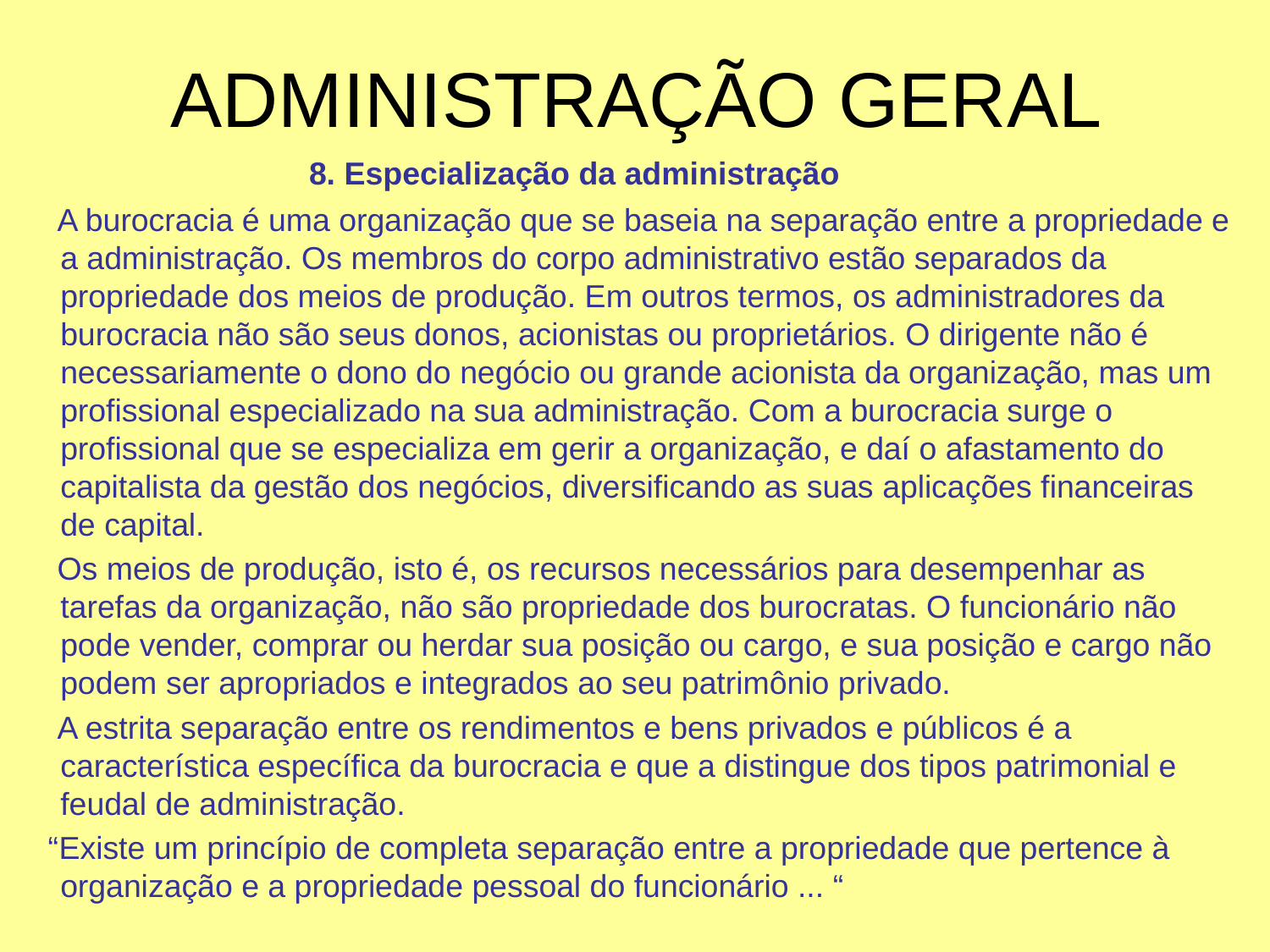

# ADMINISTRAÇÃO GERAL
                         8. Especialização da administração
     A burocracia é uma organização que se baseia na separação entre a propriedade e a administração. Os membros do corpo administrativo estão separados da propriedade dos meios de produção. Em outros termos, os administradores da burocracia não são seus donos, acionistas ou proprietários. O dirigente não é necessariamente o dono do negócio ou grande acionista da organização, mas um profissional especializado na sua administração. Com a burocracia surge o profissional que se especializa em gerir a organização, e daí o afastamento do capitalista da gestão dos negócios, diversificando as suas aplicações financeiras de capital.
     Os meios de produção, isto é, os recursos necessários para desempenhar as tarefas da organização, não são propriedade dos burocratas. O funcionário não pode vender, comprar ou herdar sua posição ou cargo, e sua posição e cargo não podem ser apropriados e integrados ao seu patrimônio privado.
     A estrita separação entre os rendimentos e bens privados e públicos é a característica específica da burocracia e que a distingue dos tipos patrimonial e feudal de administração.
    “Existe um princípio de completa separação entre a propriedade que pertence à organização e a propriedade pessoal do funcionário ... “